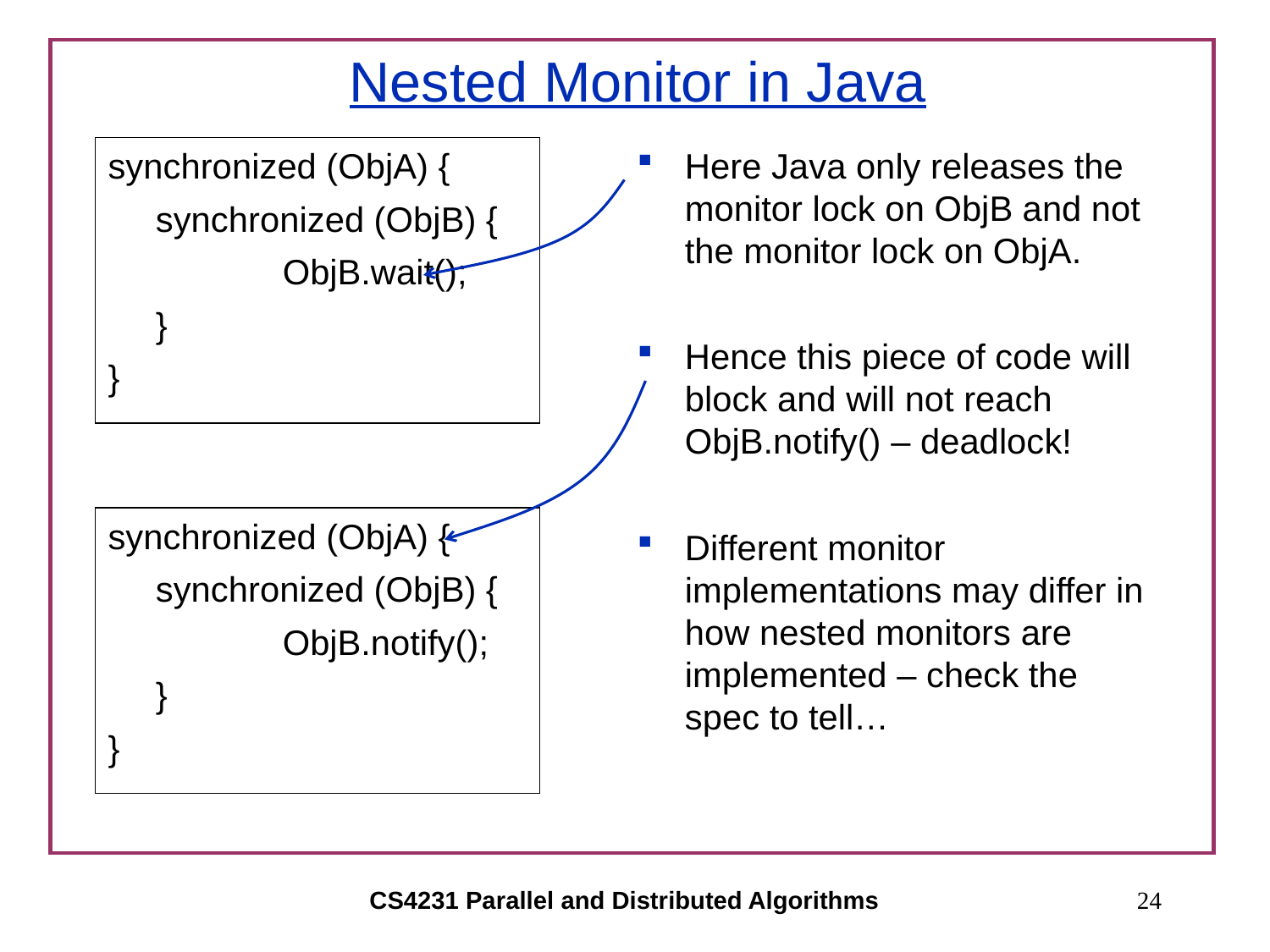

# Nested Monitor in Java
synchronized (ObjA) {
	synchronized (ObjB) {
		ObjB.wait();
	}
}

Here Java only releases the monitor lock on ObjB and not the monitor lock on ObjA.

Hence this piece of code will block and will not reach ObjB.notify() – deadlock!

Different monitor implementations may differ in how nested monitors are implemented – check the spec to tell…

synchronized (ObjA) {
	synchronized (ObjB) {
		ObjB.notify();
	}
}
CS4231 Parallel and Distributed Algorithms
24